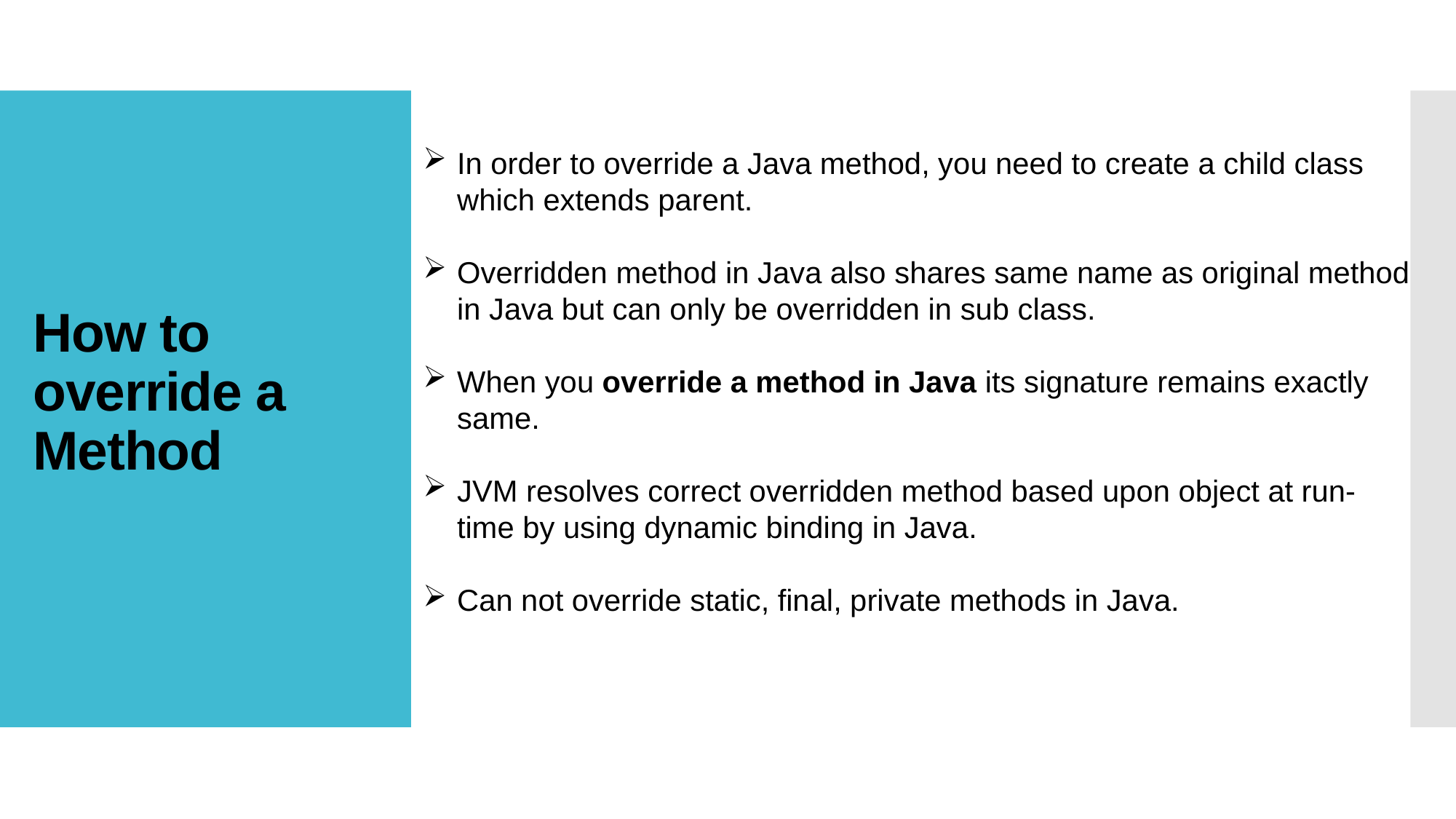

# How to override a Method
In order to override a Java method, you need to create a child class which extends parent.

Overridden method in Java also shares same name as original method in Java but can only be overridden in sub class.

When you override a method in Java its signature remains exactly same.

JVM resolves correct overridden method based upon object at run-time by using dynamic binding in Java.

Can not override static, final, private methods in Java.